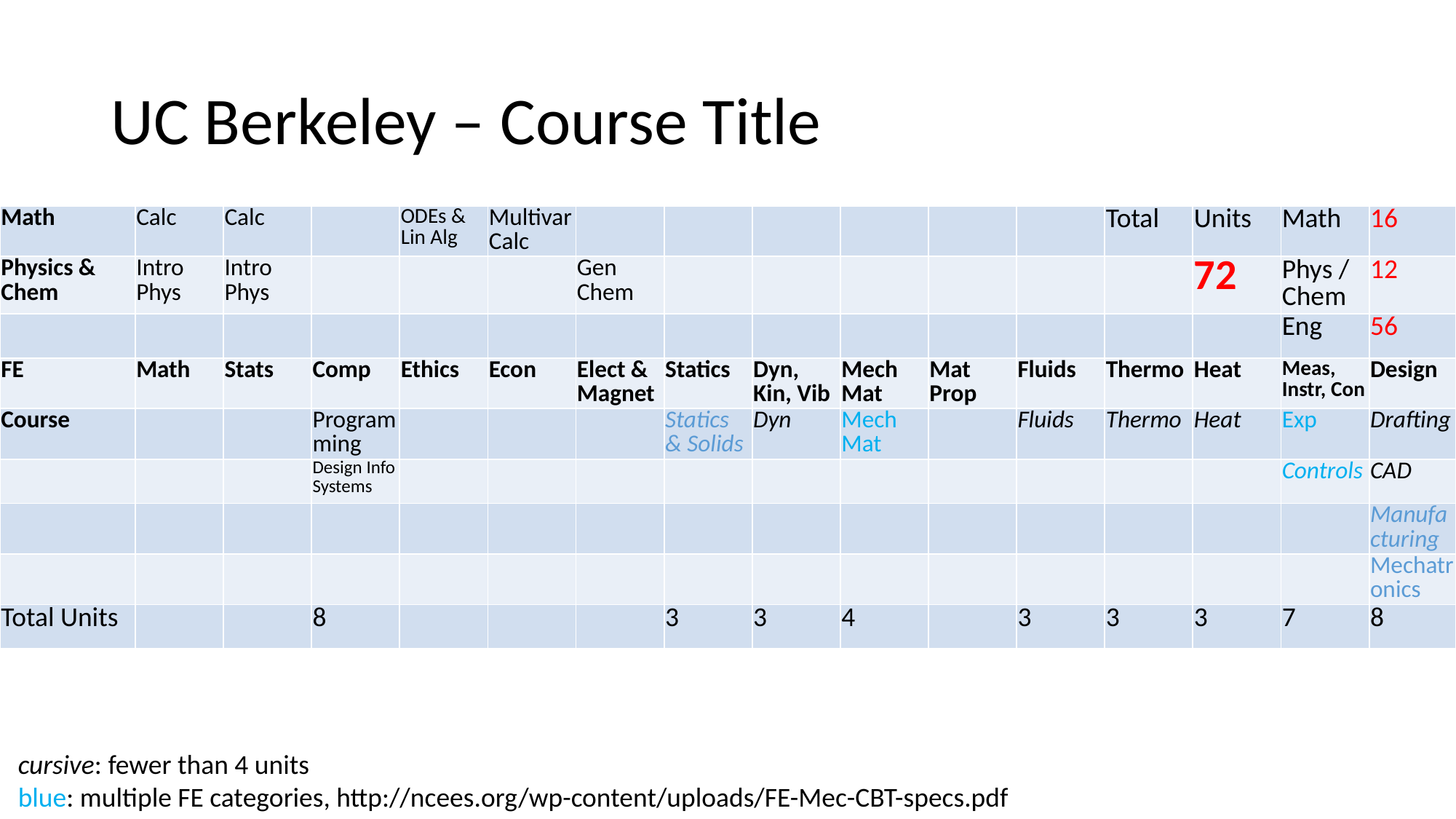

# UC Berkeley – Course Title
| Math | Calc | Calc |  | ODEs & Lin Alg | Multivar Calc |  |  |  |  |  |  | Total | Units | Math | 16 |
| --- | --- | --- | --- | --- | --- | --- | --- | --- | --- | --- | --- | --- | --- | --- | --- |
| Physics & Chem | Intro Phys | Intro Phys |  |  |  | Gen Chem |  |  |  |  |  |  | 72 | Phys / Chem | 12 |
|  |  |  |  |  |  |  |  |  |  |  |  |  |  | Eng | 56 |
| FE | Math | Stats | Comp | Ethics | Econ | Elect & Magnet | Statics | Dyn, Kin, Vib | Mech Mat | Mat Prop | Fluids | Thermo | Heat | Meas, Instr, Con | Design |
| Course |  |  | Programming |  |  |  | Statics & Solids | Dyn | Mech Mat |  | Fluids | Thermo | Heat | Exp | Drafting |
|  |  |  | Design Info Systems |  |  |  |  |  |  |  |  |  |  | Controls | CAD |
|  |  |  |  |  |  |  |  |  |  |  |  |  |  |  | Manufacturing |
|  |  |  |  |  |  |  |  |  |  |  |  |  |  |  | Mechatronics |
| Total Units |  |  | 8 |  |  |  | 3 | 3 | 4 |  | 3 | 3 | 3 | 7 | 8 |
cursive: fewer than 4 units
blue: multiple FE categories, http://ncees.org/wp-content/uploads/FE-Mec-CBT-specs.pdf